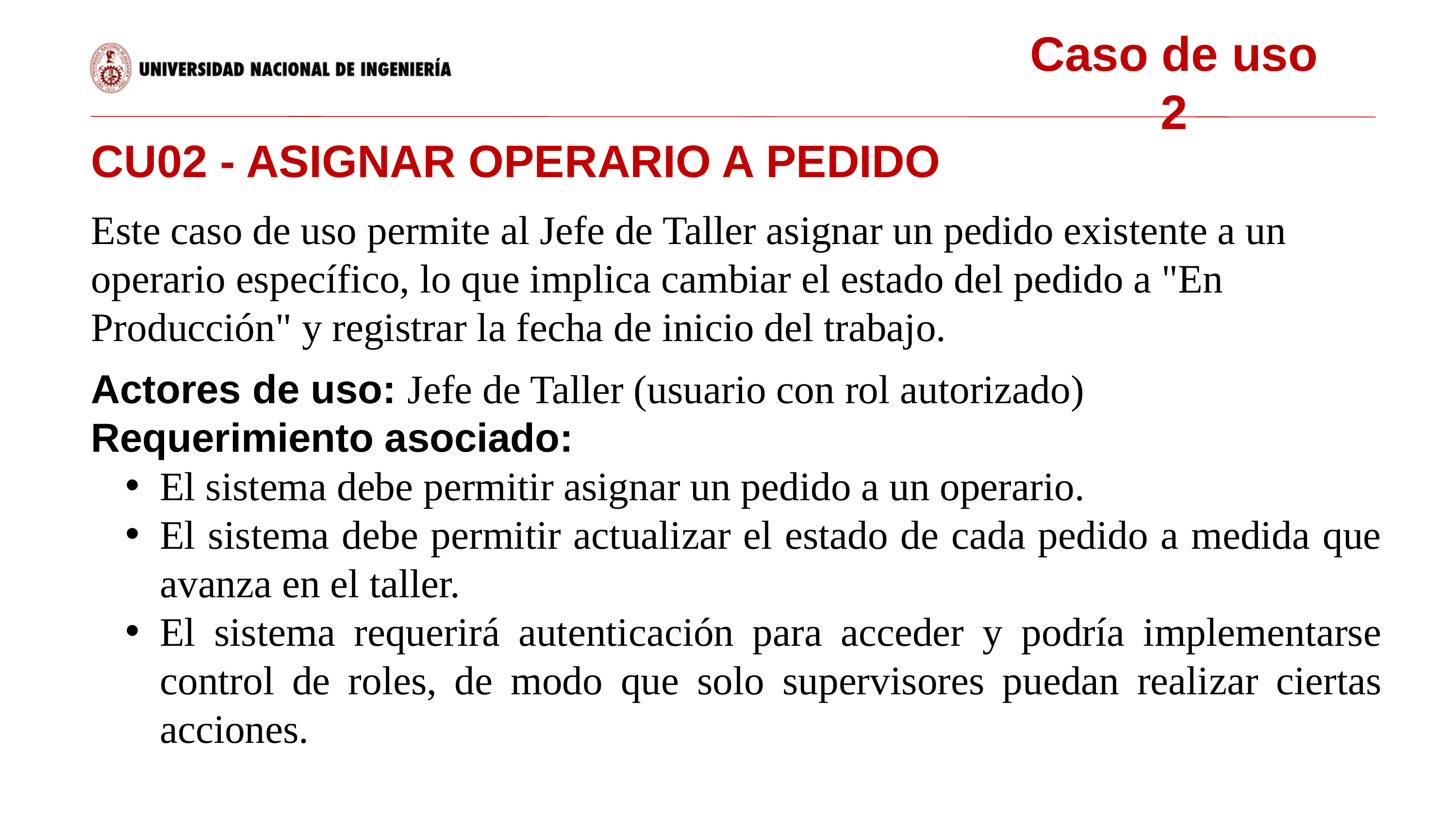

Caso de uso 2

CU02 - ASIGNAR OPERARIO A PEDIDO
Este caso de uso permite al Jefe de Taller asignar un pedido existente a un operario específico, lo que implica cambiar el estado del pedido a "En Producción" y registrar la fecha de inicio del trabajo.
Actores de uso: Jefe de Taller (usuario con rol autorizado)
Requerimiento asociado:
El sistema debe permitir asignar un pedido a un operario.
El sistema debe permitir actualizar el estado de cada pedido a medida que avanza en el taller.
El sistema requerirá autenticación para acceder y podría implementarse control de roles, de modo que solo supervisores puedan realizar ciertas acciones.